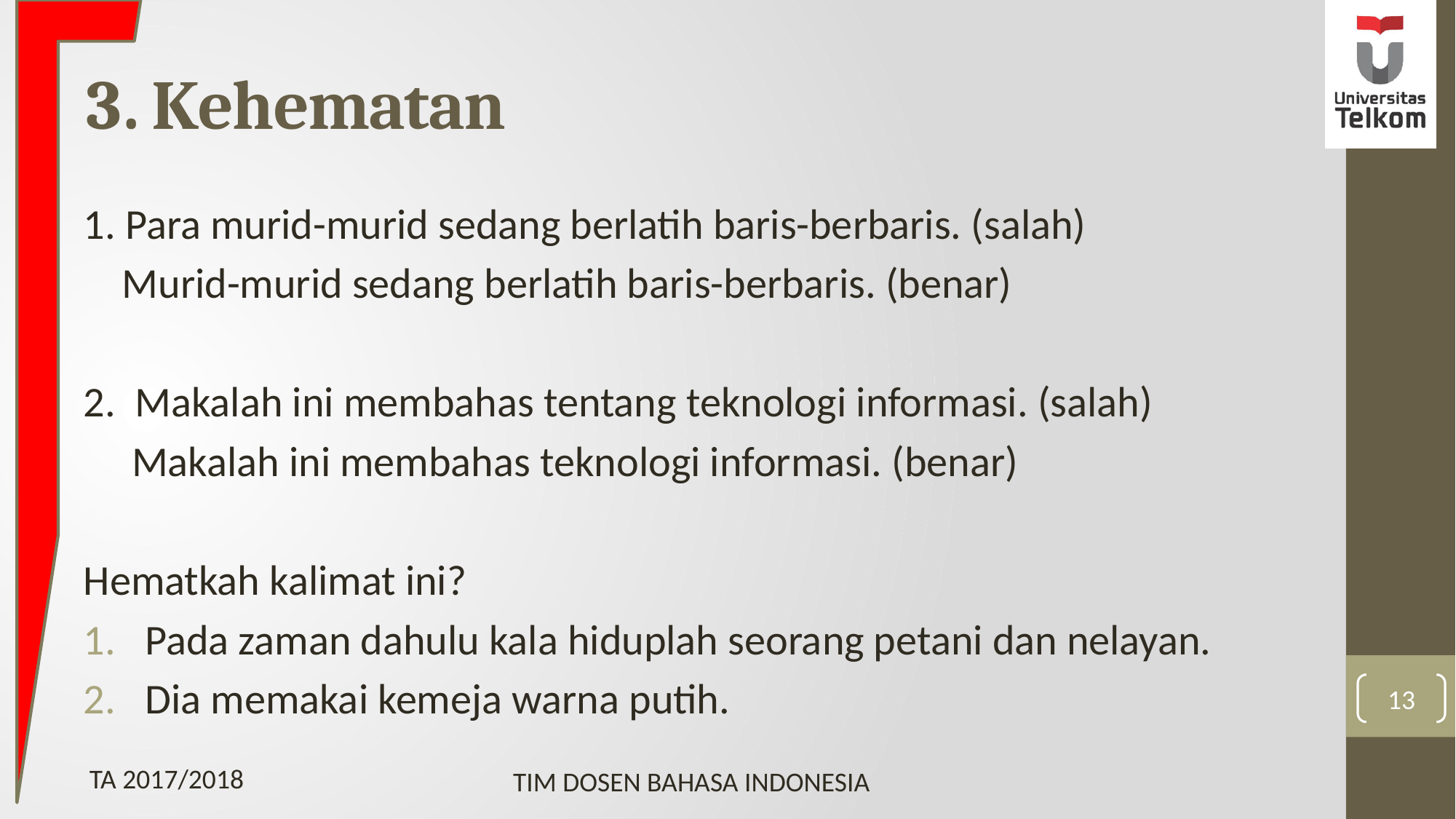

# 3. Kehematan
1. Para murid-murid sedang berlatih baris-berbaris. (salah)
    Murid-murid sedang berlatih baris-berbaris. (benar)

2.  Makalah ini membahas tentang teknologi informasi. (salah)
     Makalah ini membahas teknologi informasi. (benar)

Hematkah kalimat ini?
Pada zaman dahulu kala hiduplah seorang petani dan nelayan.
Dia memakai kemeja warna putih.

13